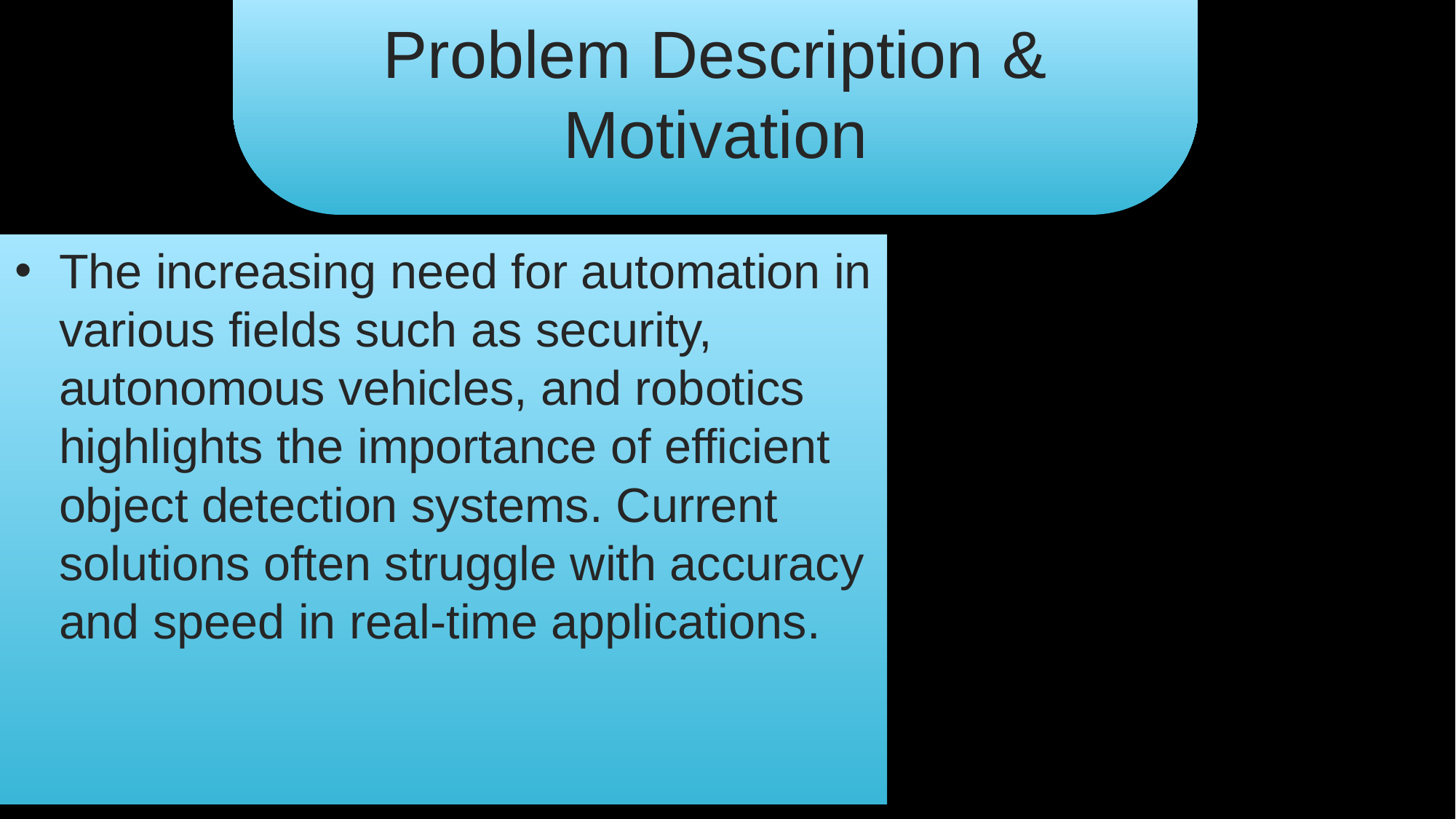

Problem Description & Motivation
The increasing need for automation in various fields such as security, autonomous vehicles, and robotics highlights the importance of efficient object detection systems. Current solutions often struggle with accuracy and speed in real-time applications.